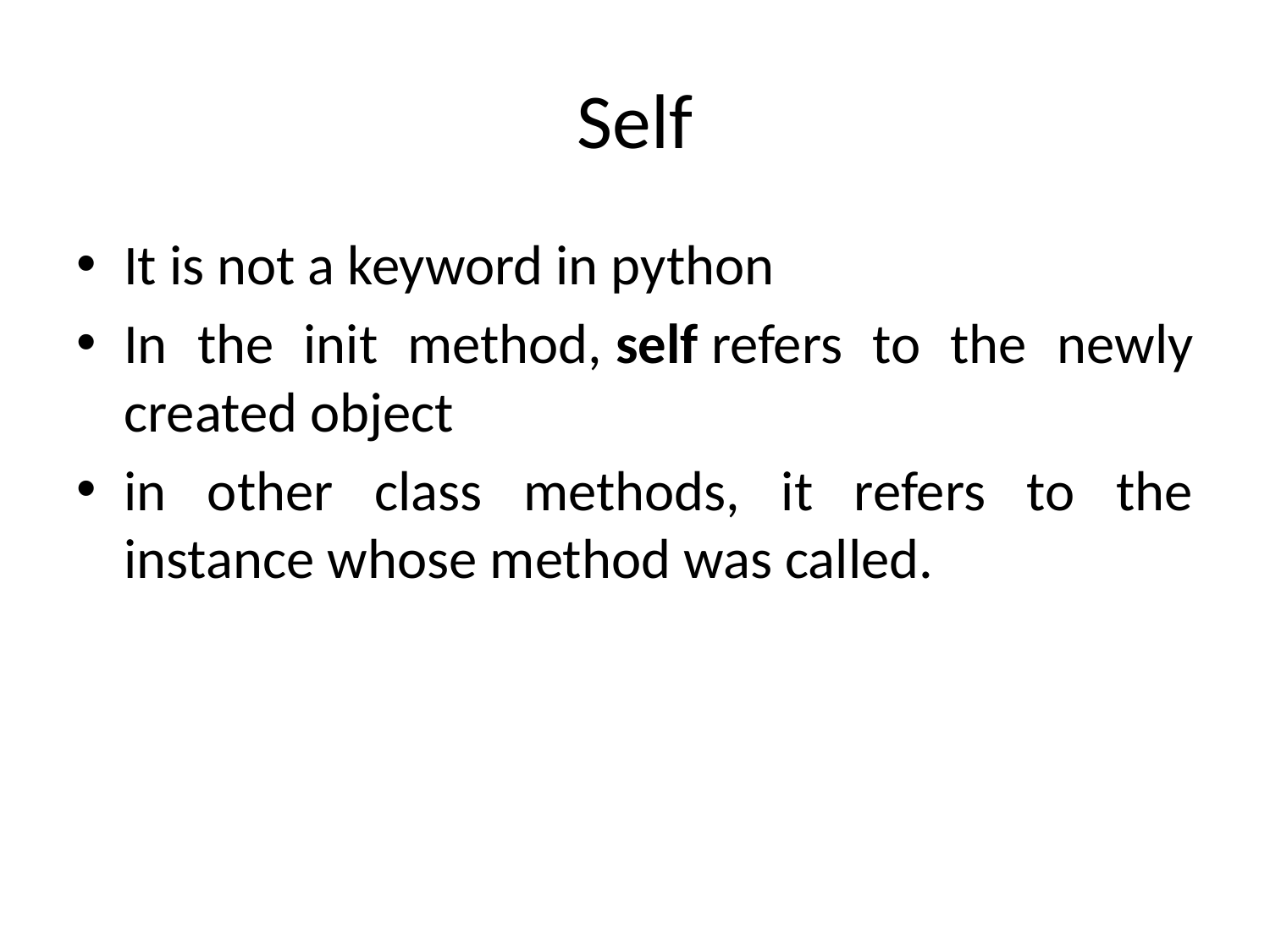

# Self
It is not a keyword in python
In the init method, self refers to the newly created object
in other class methods, it refers to the instance whose method was called.